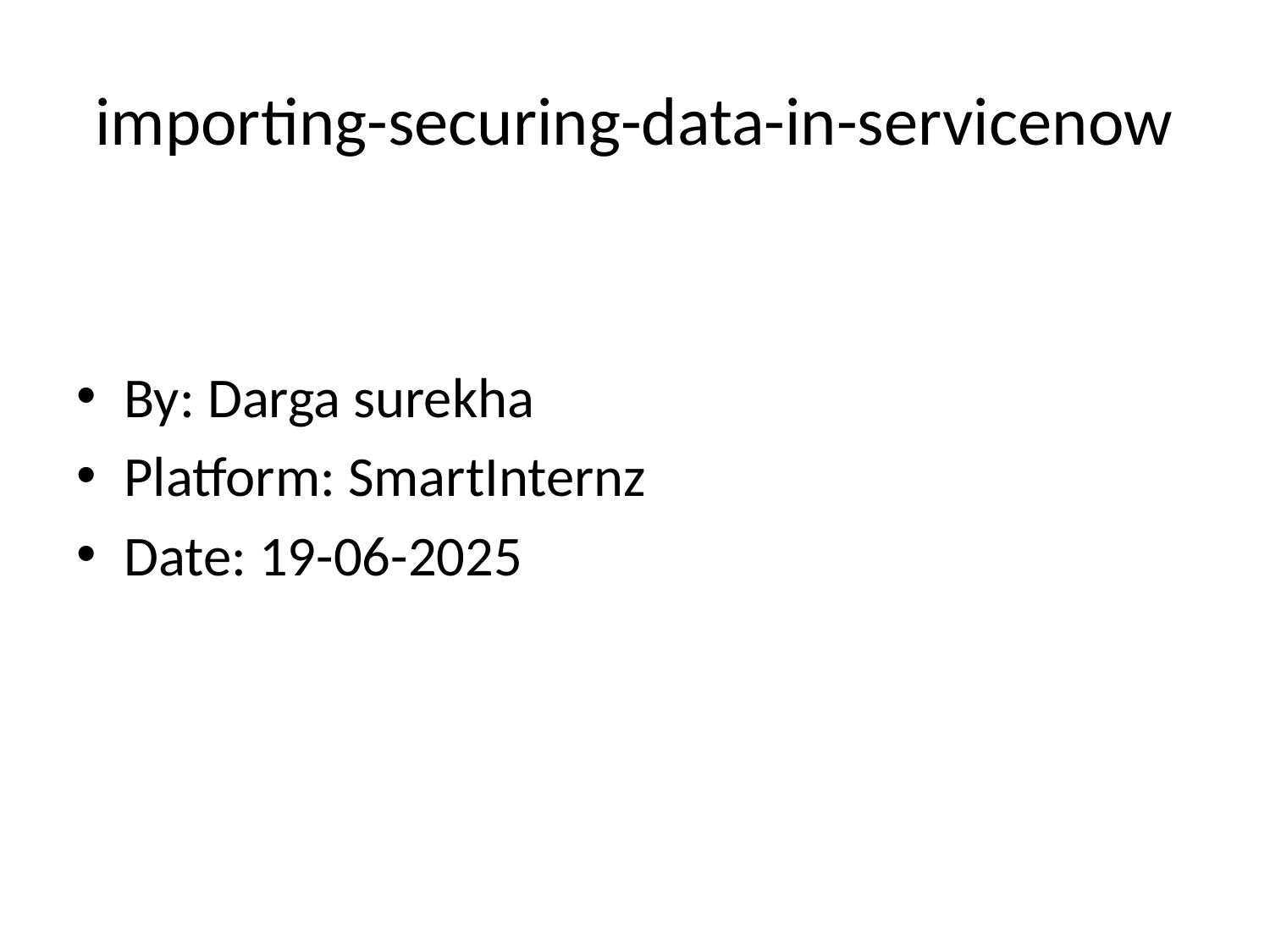

# importing-securing-data-in-servicenow

By: Darga surekha
Platform: SmartInternz
Date: 19-06-2025